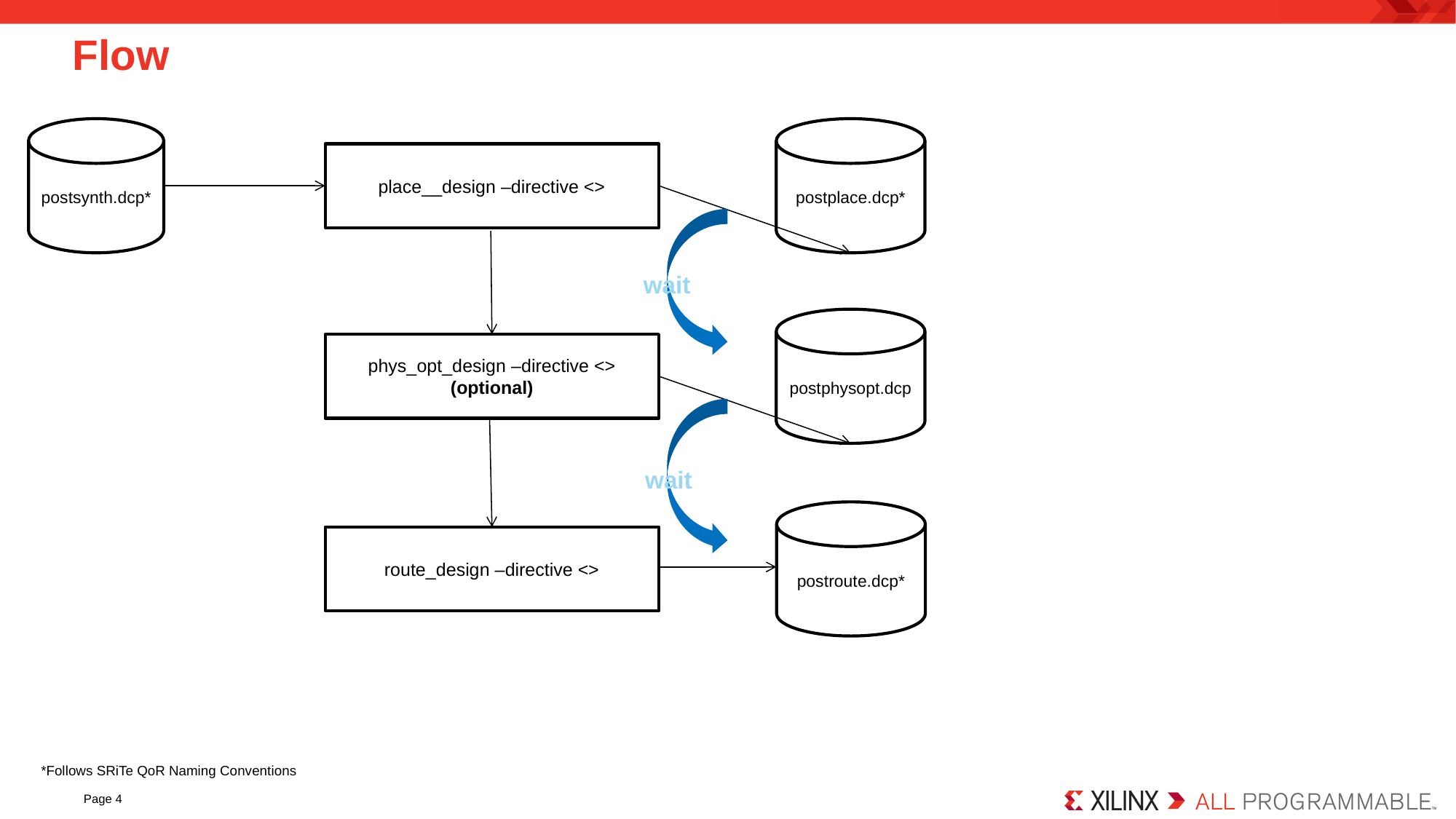

# Flow
postsynth.dcp*
postplace.dcp*
place__design –directive <>

wait
postphysopt.dcp
phys_opt_design –directive <>
(optional)

wait
postroute.dcp*
route_design –directive <>
*Follows SRiTe QoR Naming Conventions
Page 4